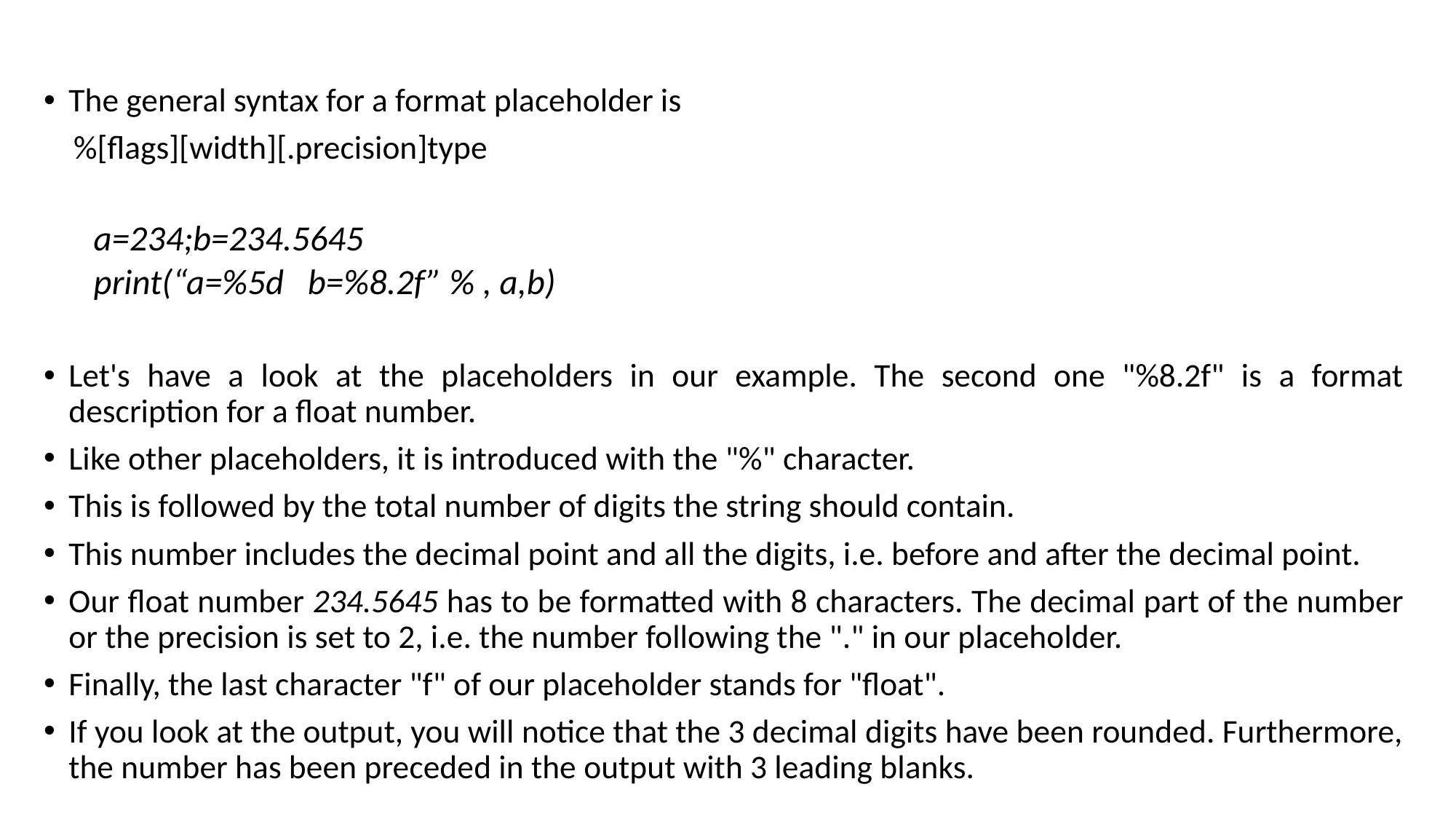

#
The general syntax for a format placeholder is
    %[flags][width][.precision]type

a=234;b=234.5645
print(“a=%5d   b=%8.2f” % , a,b)

Let's have a look at the placeholders in our example. The second one "%8.2f" is a format description for a float number.
Like other placeholders, it is introduced with the "%" character.
This is followed by the total number of digits the string should contain.
This number includes the decimal point and all the digits, i.e. before and after the decimal point.
Our float number 234.5645 has to be formatted with 8 characters. The decimal part of the number or the precision is set to 2, i.e. the number following the "." in our placeholder.
Finally, the last character "f" of our placeholder stands for "float".
If you look at the output, you will notice that the 3 decimal digits have been rounded. Furthermore, the number has been preceded in the output with 3 leading blanks.